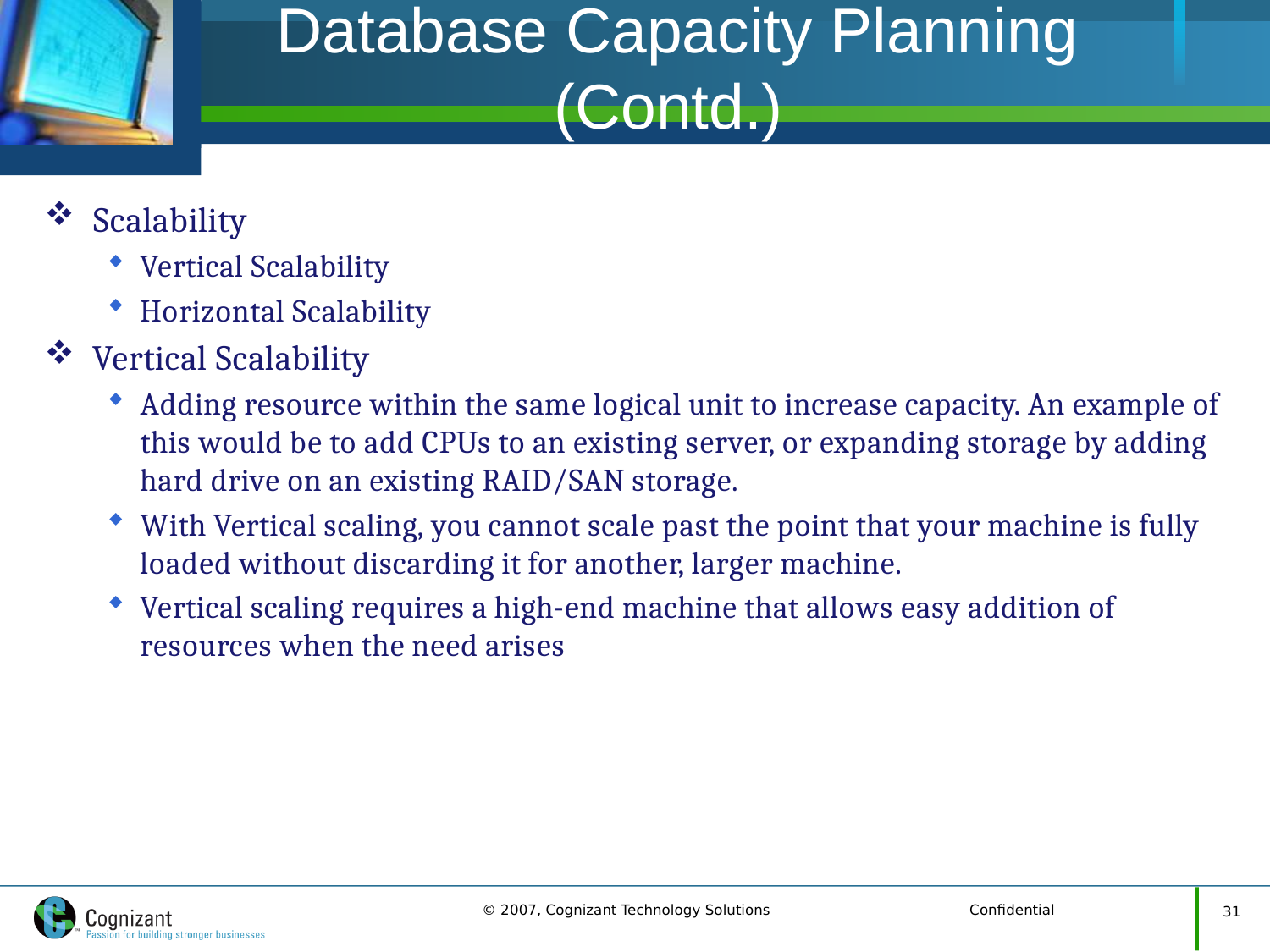

# Database Capacity Planning (Contd.)
Scalability
Vertical Scalability
Horizontal Scalability
Vertical Scalability
Adding resource within the same logical unit to increase capacity. An example of this would be to add CPUs to an existing server, or expanding storage by adding hard drive on an existing RAID/SAN storage.
With Vertical scaling, you cannot scale past the point that your machine is fully loaded without discarding it for another, larger machine.
Vertical scaling requires a high-end machine that allows easy addition of resources when the need arises

31